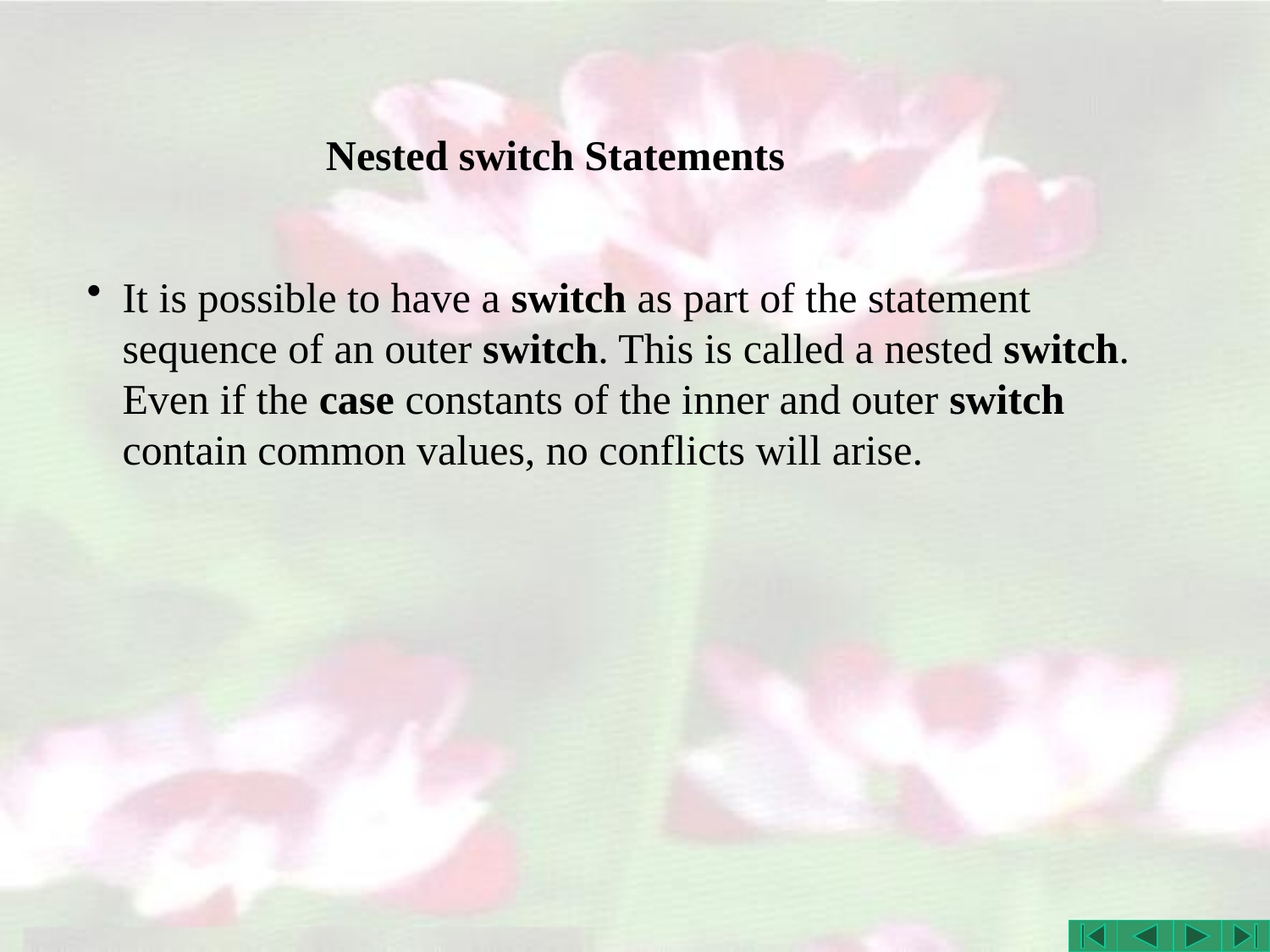

# Nested switch Statements
It is possible to have a switch as part of the statement sequence of an outer switch. This is called a nested switch. Even if the case constants of the inner and outer switch contain common values, no conflicts will arise.